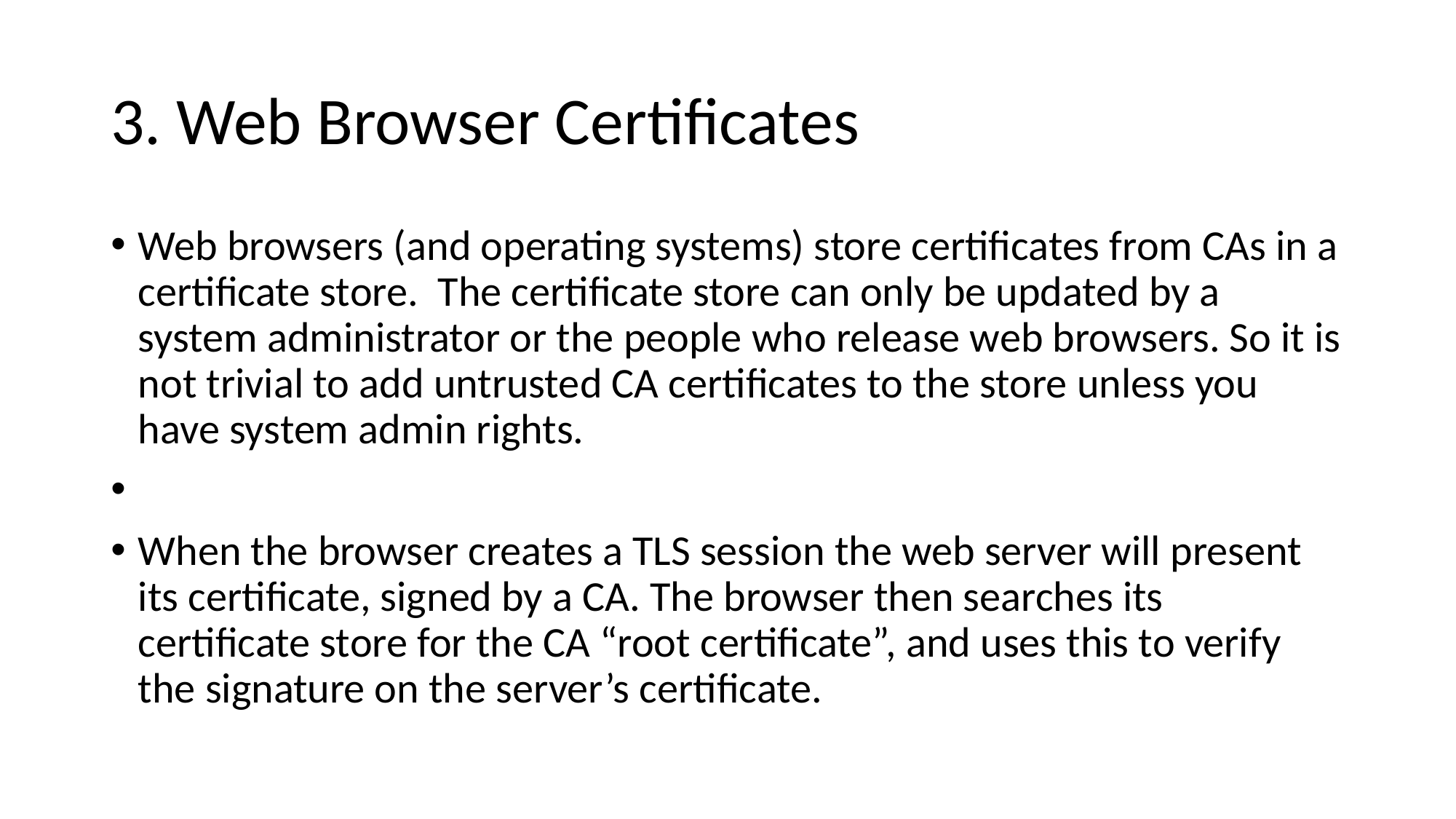

# 3. Web Browser Certificates
Web browsers (and operating systems) store certificates from CAs in a certificate store.  The certificate store can only be updated by a system administrator or the people who release web browsers. So it is not trivial to add untrusted CA certificates to the store unless you have system admin rights.

When the browser creates a TLS session the web server will present its certificate, signed by a CA. The browser then searches its certificate store for the CA “root certificate”, and uses this to verify the signature on the server’s certificate.